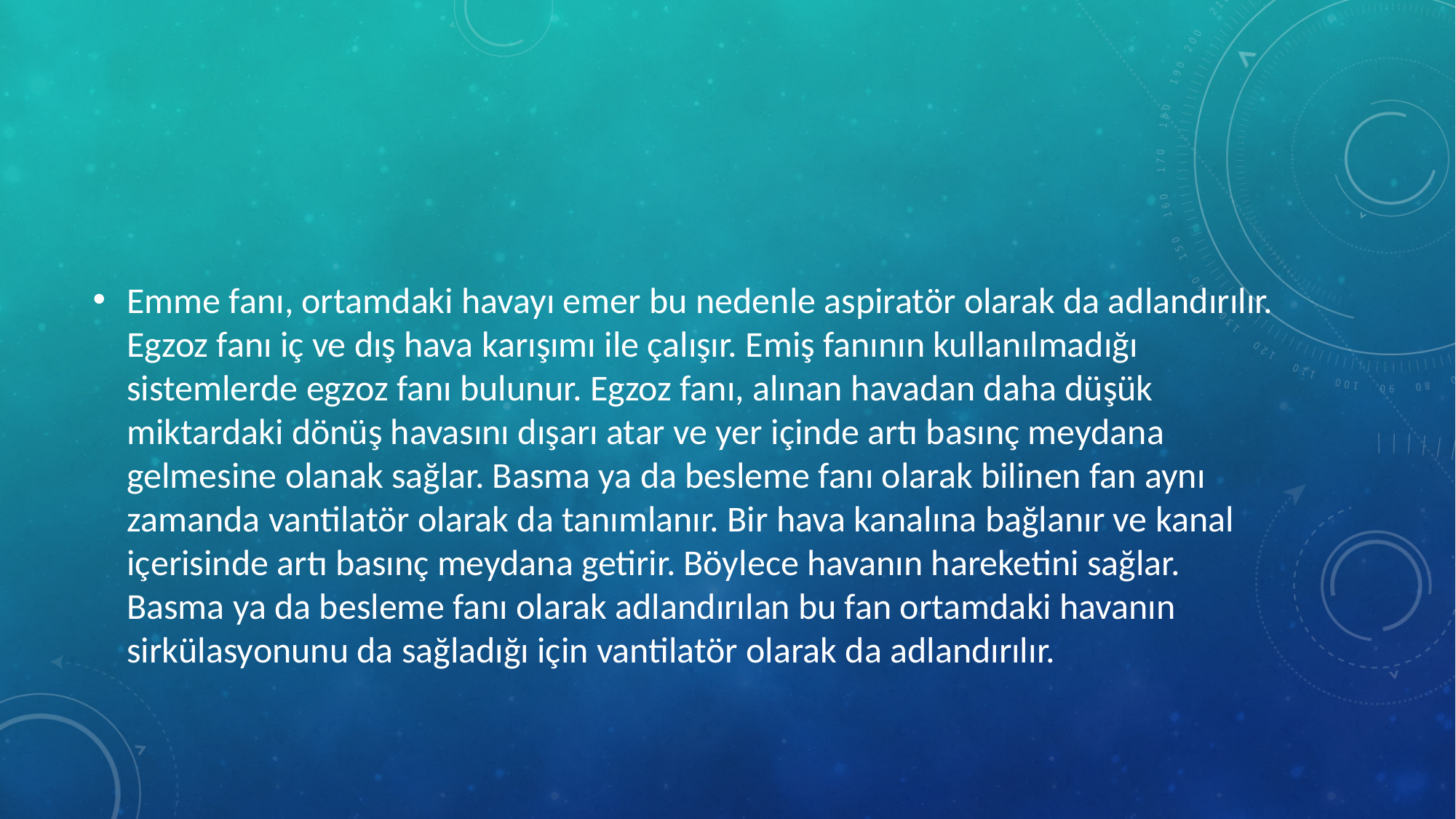

#
Emme fanı, ortamdaki havayı emer bu nedenle aspiratör olarak da adlandırılır. Egzoz fanı iç ve dış hava karışımı ile çalışır. Emiş fanının kullanılmadığı sistemlerde egzoz fanı bulunur. Egzoz fanı, alınan havadan daha düşük miktardaki dönüş havasını dışarı atar ve yer içinde artı basınç meydana gelmesine olanak sağlar. Basma ya da besleme fanı olarak bilinen fan aynı zamanda vantilatör olarak da tanımlanır. Bir hava kanalına bağlanır ve kanal içerisinde artı basınç meydana getirir. Böylece havanın hareketini sağlar. Basma ya da besleme fanı olarak adlandırılan bu fan ortamdaki havanın sirkülasyonunu da sağladığı için vantilatör olarak da adlandırılır.